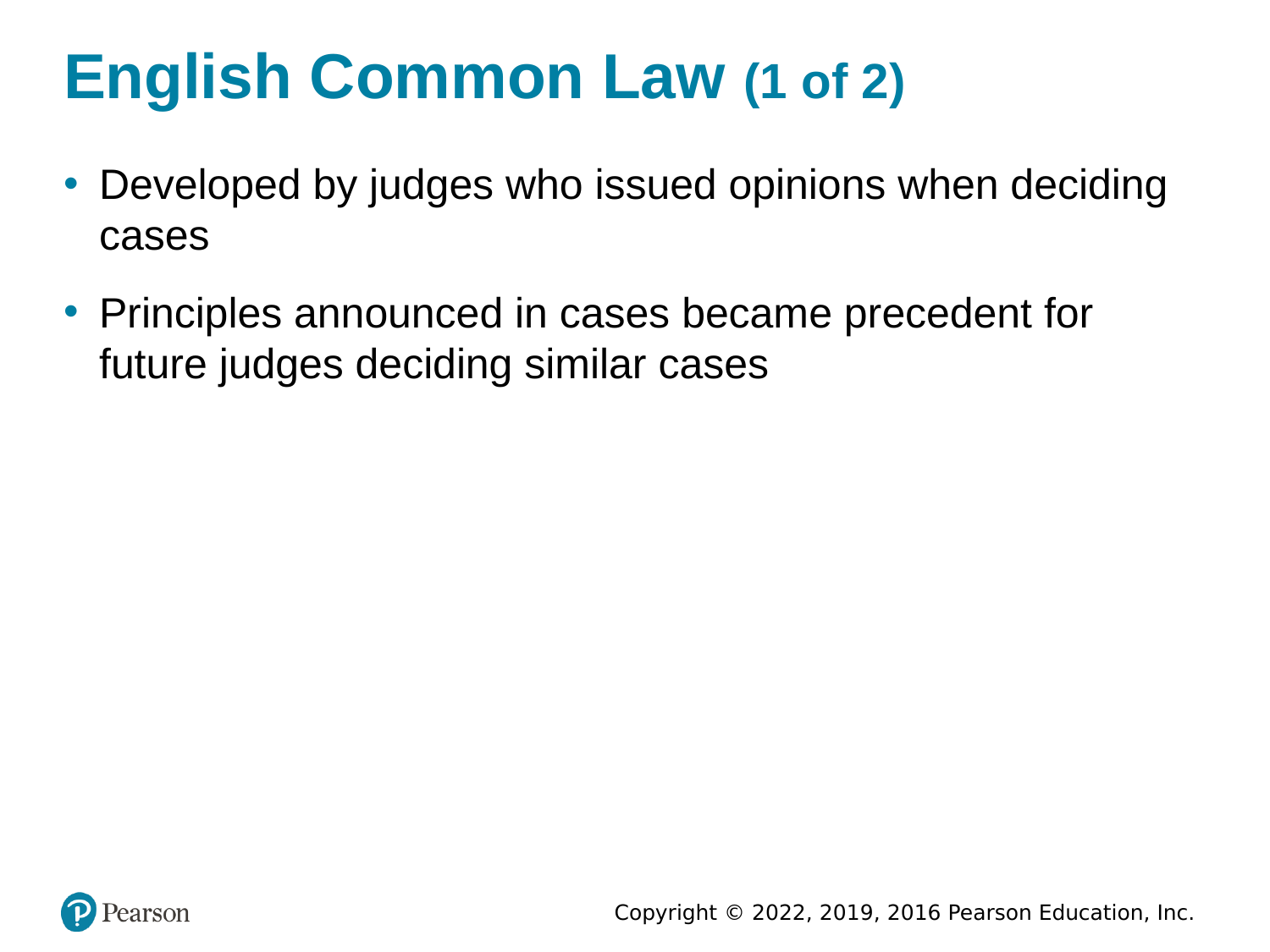

# English Common Law (1 of 2)
Developed by judges who issued opinions when deciding cases
Principles announced in cases became precedent for future judges deciding similar cases